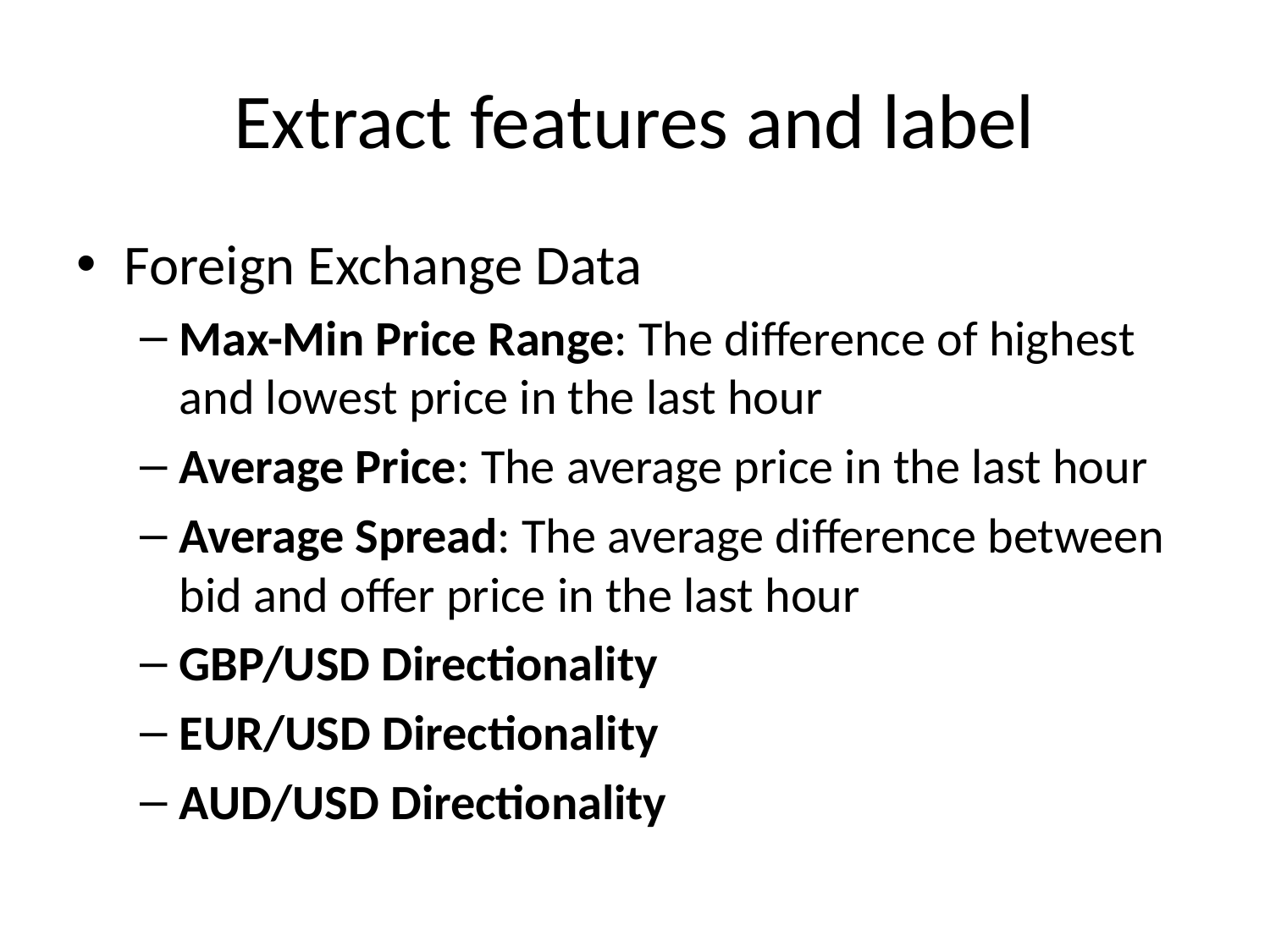

# Extract features and label
Foreign Exchange Data
Max-Min Price Range: The difference of highest and lowest price in the last hour
Average Price: The average price in the last hour
Average Spread: The average difference between bid and offer price in the last hour
GBP/USD Directionality
EUR/USD Directionality
AUD/USD Directionality